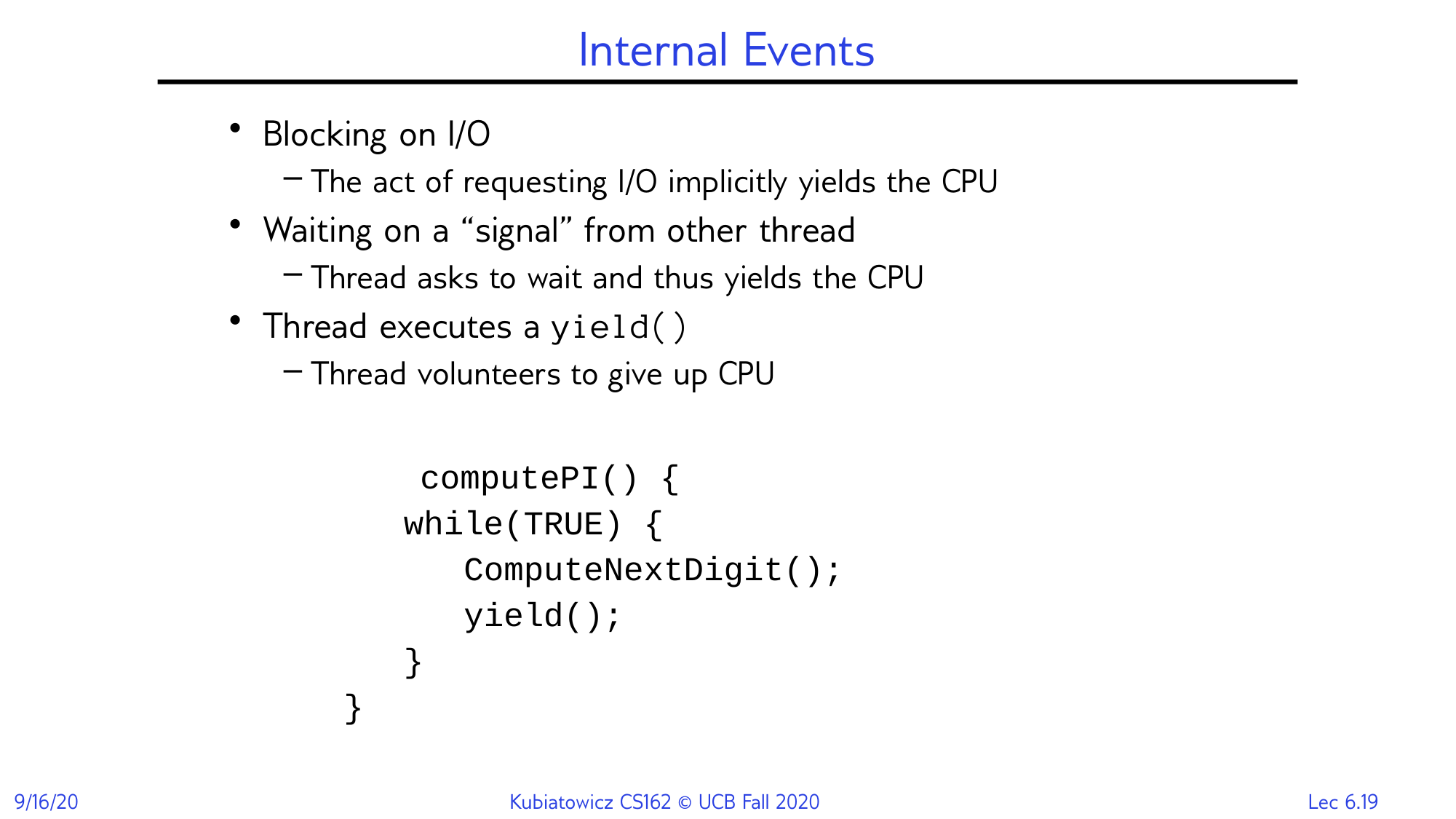

# Internal Events
Blocking on I/O
The act of requesting I/O implicitly yields the CPU
Waiting on a “signal” from other thread
Thread asks to wait and thus yields the CPU
Thread executes a yield()
Thread volunteers to give up CPU

		computePI() {
      while(TRUE) {
         ComputeNextDigit();
         yield();
      }
   }